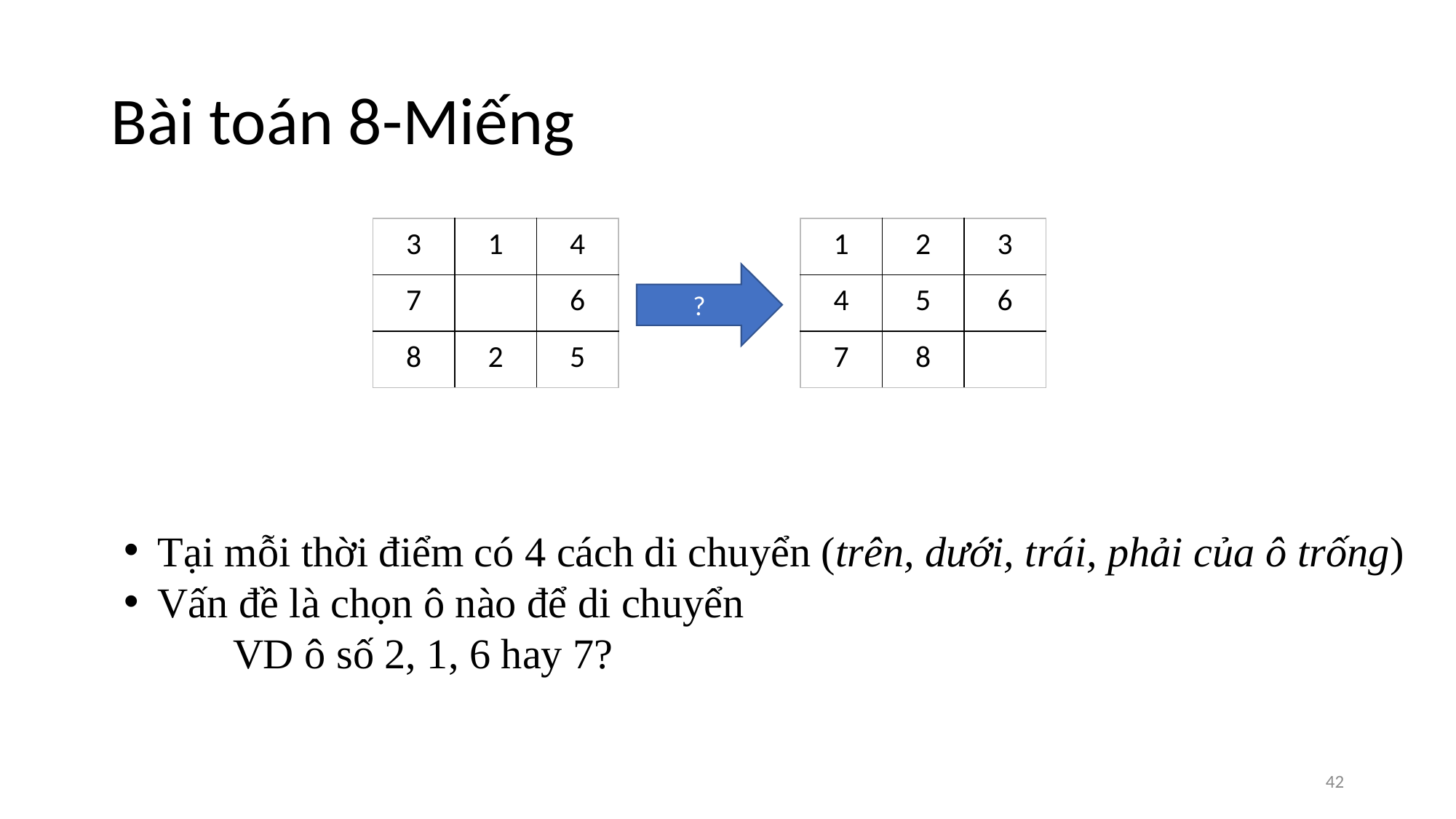

# Bài toán 8-Miếng
| 3 | 1 | 4 |
| --- | --- | --- |
| 7 |  | 6 |
| 8 | 2 | 5 |
| 1 | 2 | 3 |
| --- | --- | --- |
| 4 | 5 | 6 |
| 7 | 8 |  |
?
Tại mỗi thời điểm có 4 cách di chuyển (trên, dưới, trái, phải của ô trống)
Vấn đề là chọn ô nào để di chuyển
	VD ô số 2, 1, 6 hay 7?
42